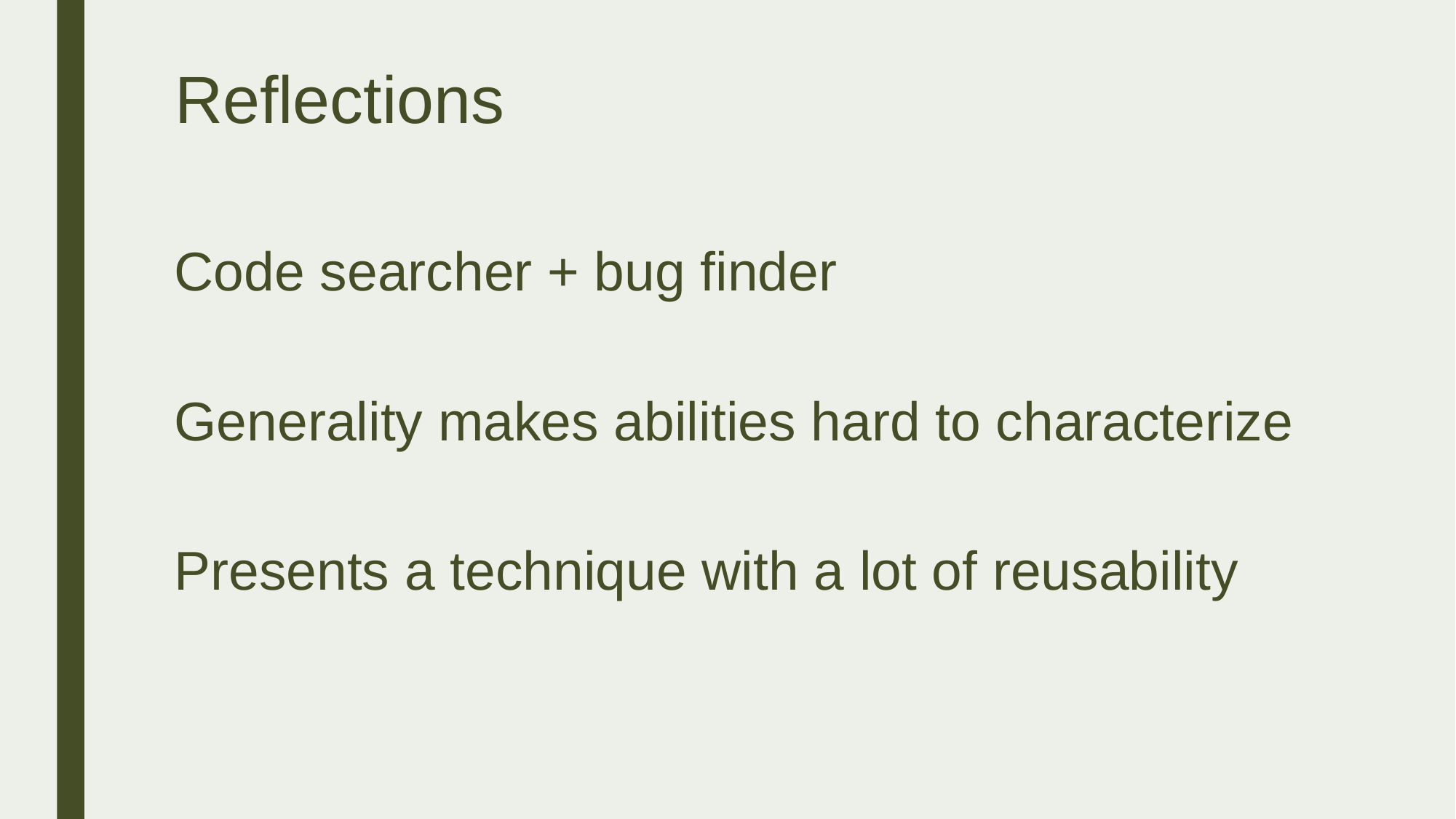

# Reflections

Code searcher + bug finder
Generality makes abilities hard to characterize
Presents a technique with a lot of reusability
38